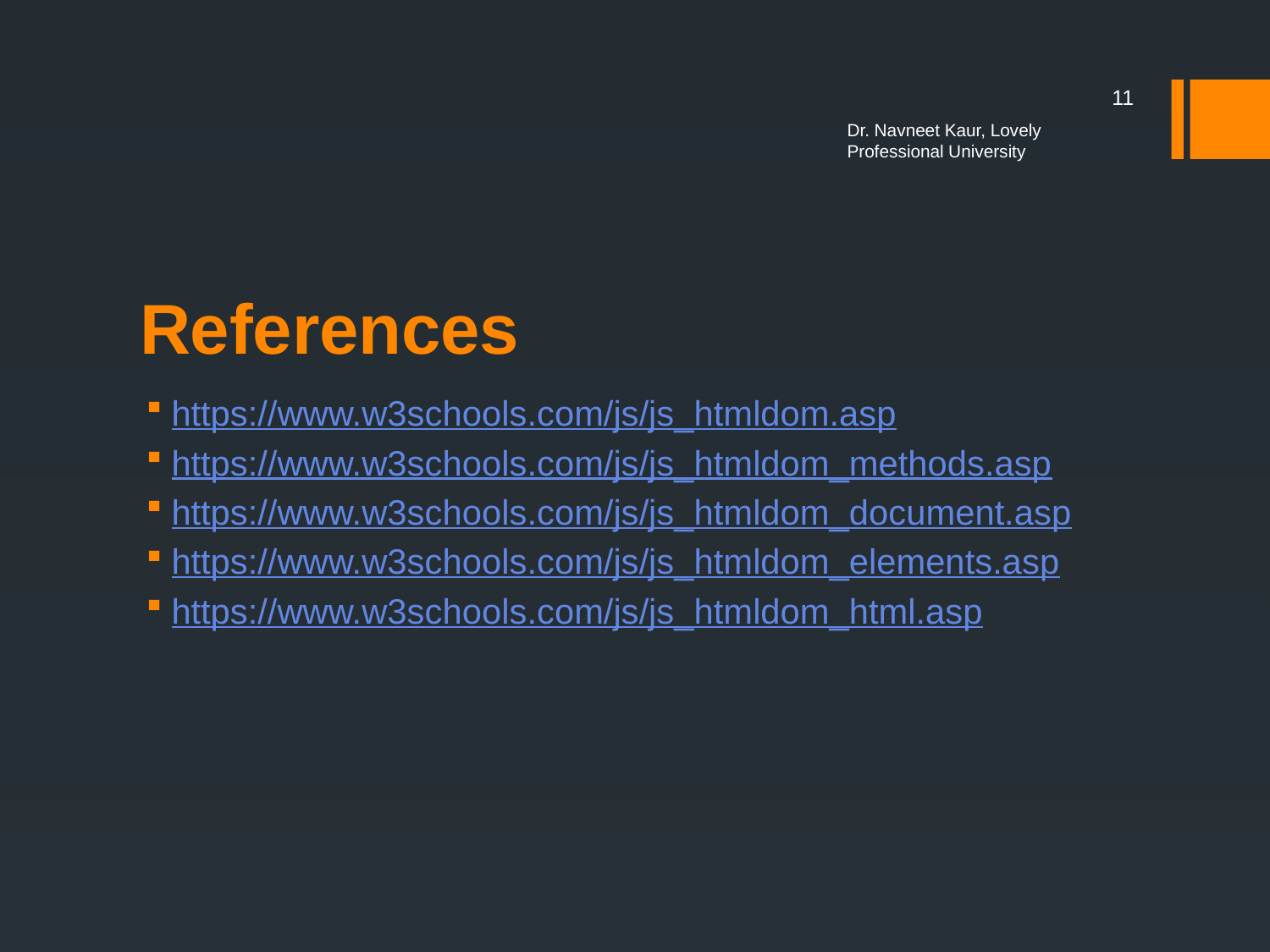

11
Dr. Navneet Kaur, Lovely Professional University
# References
https://www.w3schools.com/js/js_htmldom.asp
https://www.w3schools.com/js/js_htmldom_methods.asp
https://www.w3schools.com/js/js_htmldom_document.asp
https://www.w3schools.com/js/js_htmldom_elements.asp
https://www.w3schools.com/js/js_htmldom_html.asp